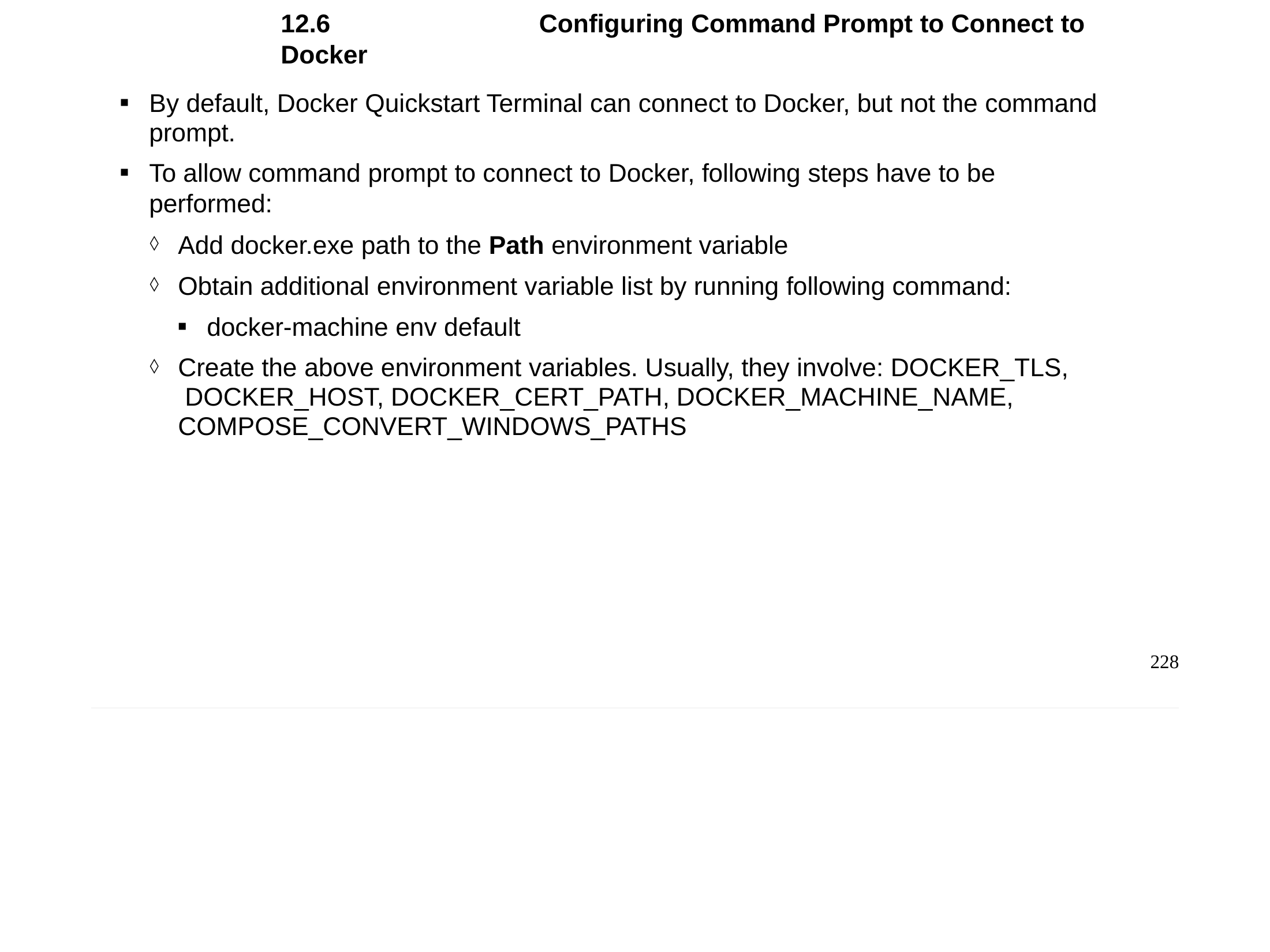

Chapter 12 - Containerized Builds

12.6	Configuring Command Prompt to Connect to Docker
By default, Docker Quickstart Terminal can connect to Docker, but not the command  prompt.
To allow command prompt to connect to Docker, following steps have to be performed:
Add docker.exe path to the Path environment variable
Obtain additional environment variable list by running following command:
docker-machine env default
Create the above environment variables. Usually, they involve: DOCKER_TLS,  DOCKER_HOST, DOCKER_CERT_PATH, DOCKER_MACHINE_NAME,  COMPOSE_CONVERT_WINDOWS_PATHS
228